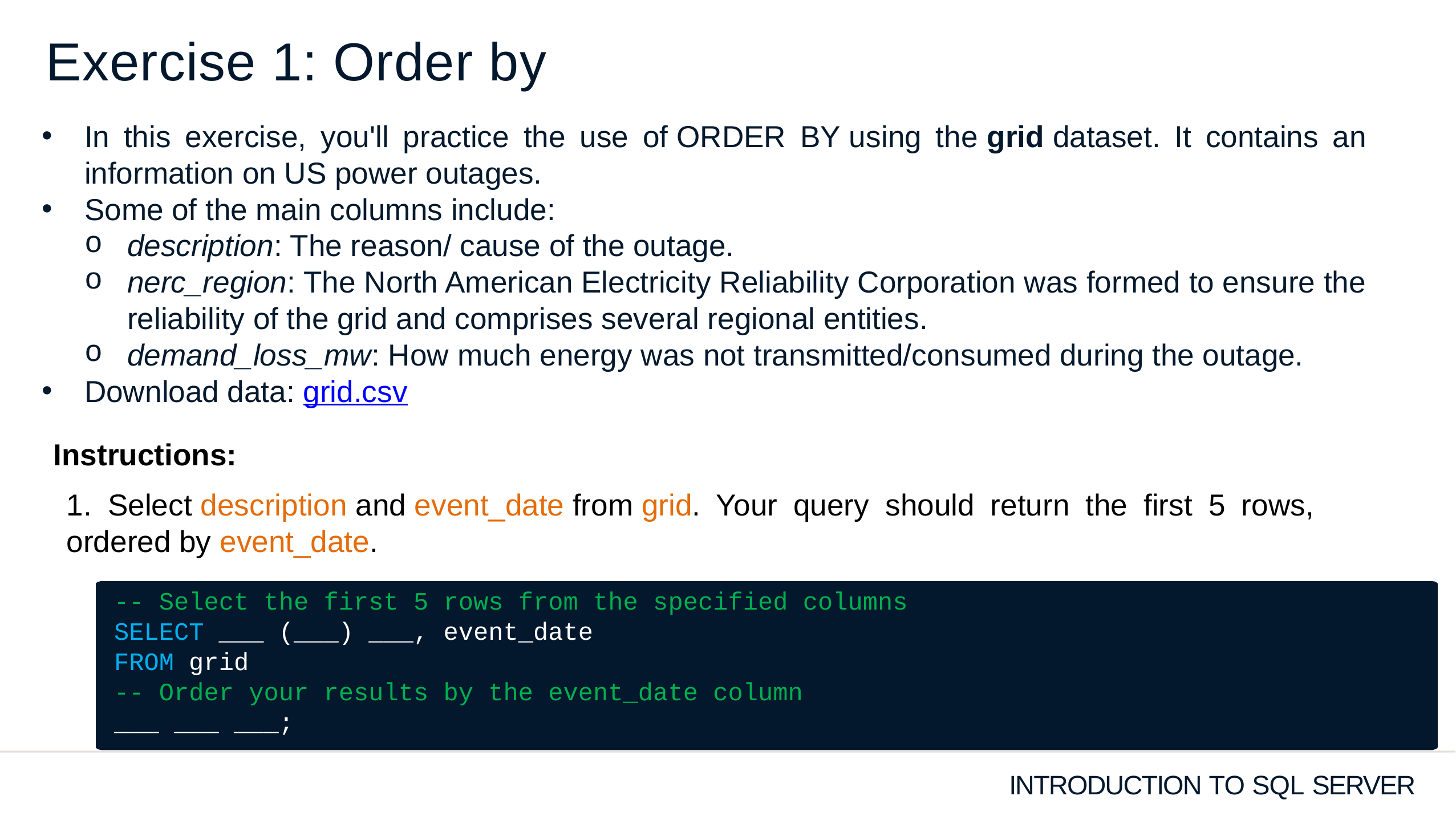

# Exercise 1: Order by
In this exercise, you'll practice the use of ORDER BY using the grid dataset. It contains an information on US power outages.
Some of the main columns include:
description: The reason/ cause of the outage.
nerc_region: The North American Electricity Reliability Corporation was formed to ensure the reliability of the grid and comprises several regional entities.
demand_loss_mw: How much energy was not transmitted/consumed during the outage.
Download data: grid.csv

Instructions:
1. Select description and event_date from grid. Your query should return the first 5 rows, ordered by event_date.

-- Select the first 5 rows from the specified columns
SELECT ___ (___) ___, event_date
FROM grid
-- Order your results by the event_date column
___ ___ ___;

INTRODUCTION TO SQL SERVER